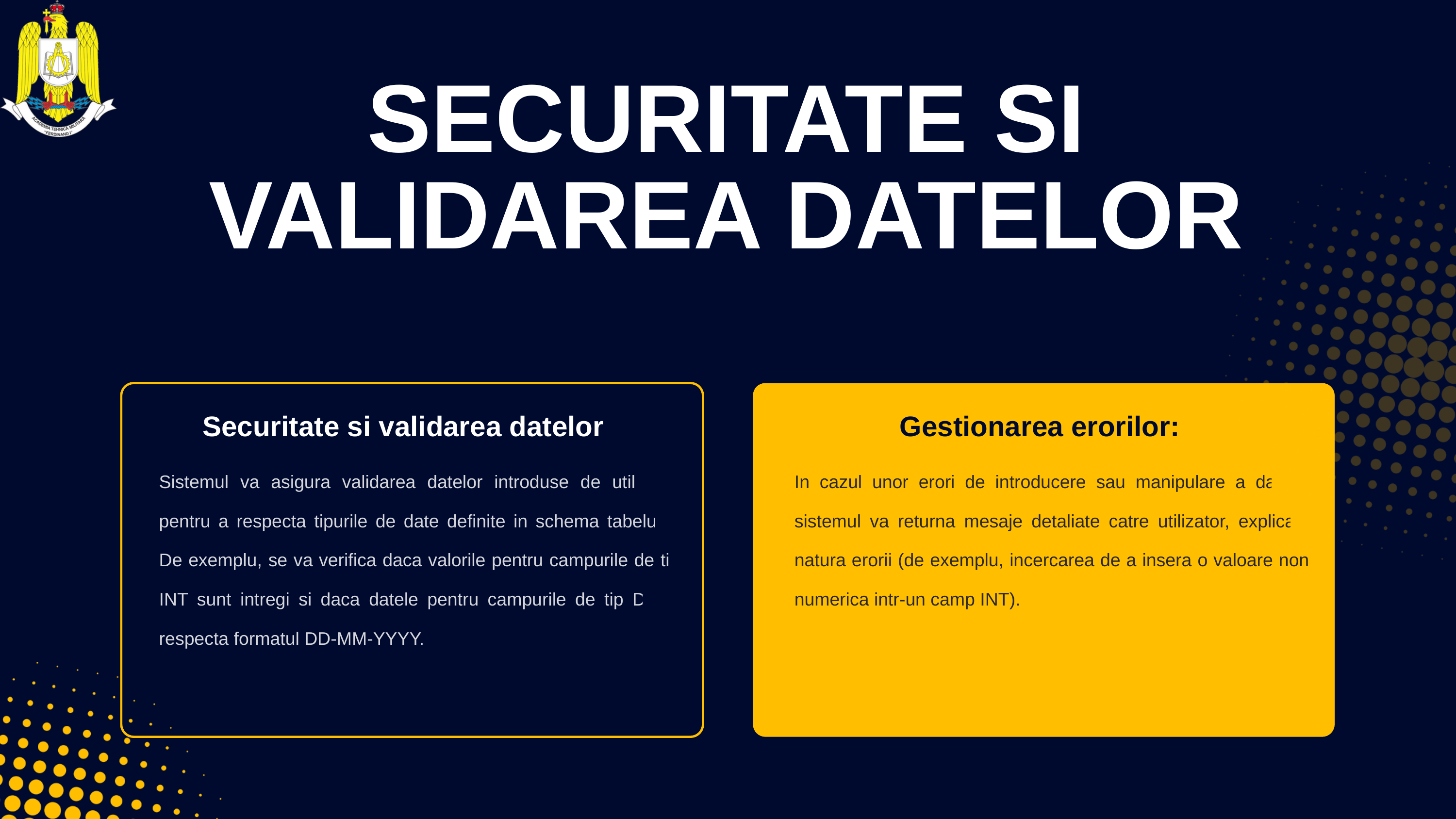

SECURITATE SI VALIDAREA DATELOR

Securitate si validarea datelor
Gestionarea erorilor:
Sistemul va asigura validarea datelor introduse de utilizator pentru a respecta tipurile de date definite in schema tabelului. De exemplu, se va verifica daca valorile pentru campurile de tip INT sunt intregi si daca datele pentru campurile de tip DATE respecta formatul DD-MM-YYYY.

In cazul unor erori de introducere sau manipulare a datelor, sistemul va returna mesaje detaliate catre utilizator, explicand natura erorii (de exemplu, incercarea de a insera o valoare non-numerica intr-un camp INT).